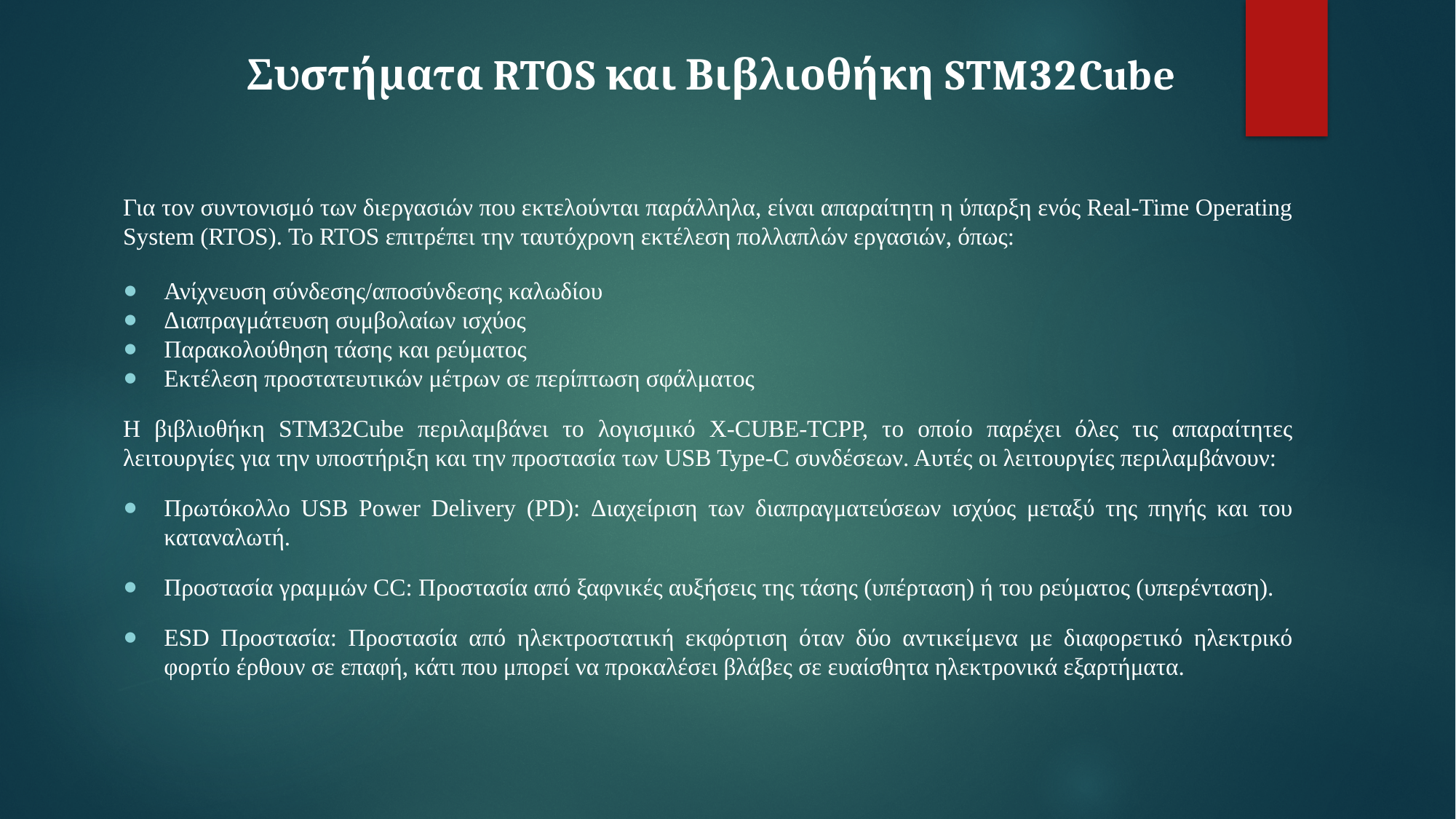

# Συστήματα RTOS και Βιβλιοθήκη STM32Cube
Για τον συντονισμό των διεργασιών που εκτελούνται παράλληλα, είναι απαραίτητη η ύπαρξη ενός Real-Time Operating System (RTOS). Το RTOS επιτρέπει την ταυτόχρονη εκτέλεση πολλαπλών εργασιών, όπως:
Ανίχνευση σύνδεσης/αποσύνδεσης καλωδίου
Διαπραγμάτευση συμβολαίων ισχύος
Παρακολούθηση τάσης και ρεύματος
Εκτέλεση προστατευτικών μέτρων σε περίπτωση σφάλματος
Η βιβλιοθήκη STM32Cube περιλαμβάνει το λογισμικό X-CUBE-TCPP, το οποίο παρέχει όλες τις απαραίτητες λειτουργίες για την υποστήριξη και την προστασία των USB Type-C συνδέσεων. Αυτές οι λειτουργίες περιλαμβάνουν:
Πρωτόκολλο USB Power Delivery (PD): Διαχείριση των διαπραγματεύσεων ισχύος μεταξύ της πηγής και του καταναλωτή.
Προστασία γραμμών CC: Προστασία από ξαφνικές αυξήσεις της τάσης (υπέρταση) ή του ρεύματος (υπερένταση).
ESD Προστασία: Προστασία από ηλεκτροστατική εκφόρτιση όταν δύο αντικείμενα με διαφορετικό ηλεκτρικό φορτίο έρθουν σε επαφή, κάτι που μπορεί να προκαλέσει βλάβες σε ευαίσθητα ηλεκτρονικά εξαρτήματα.